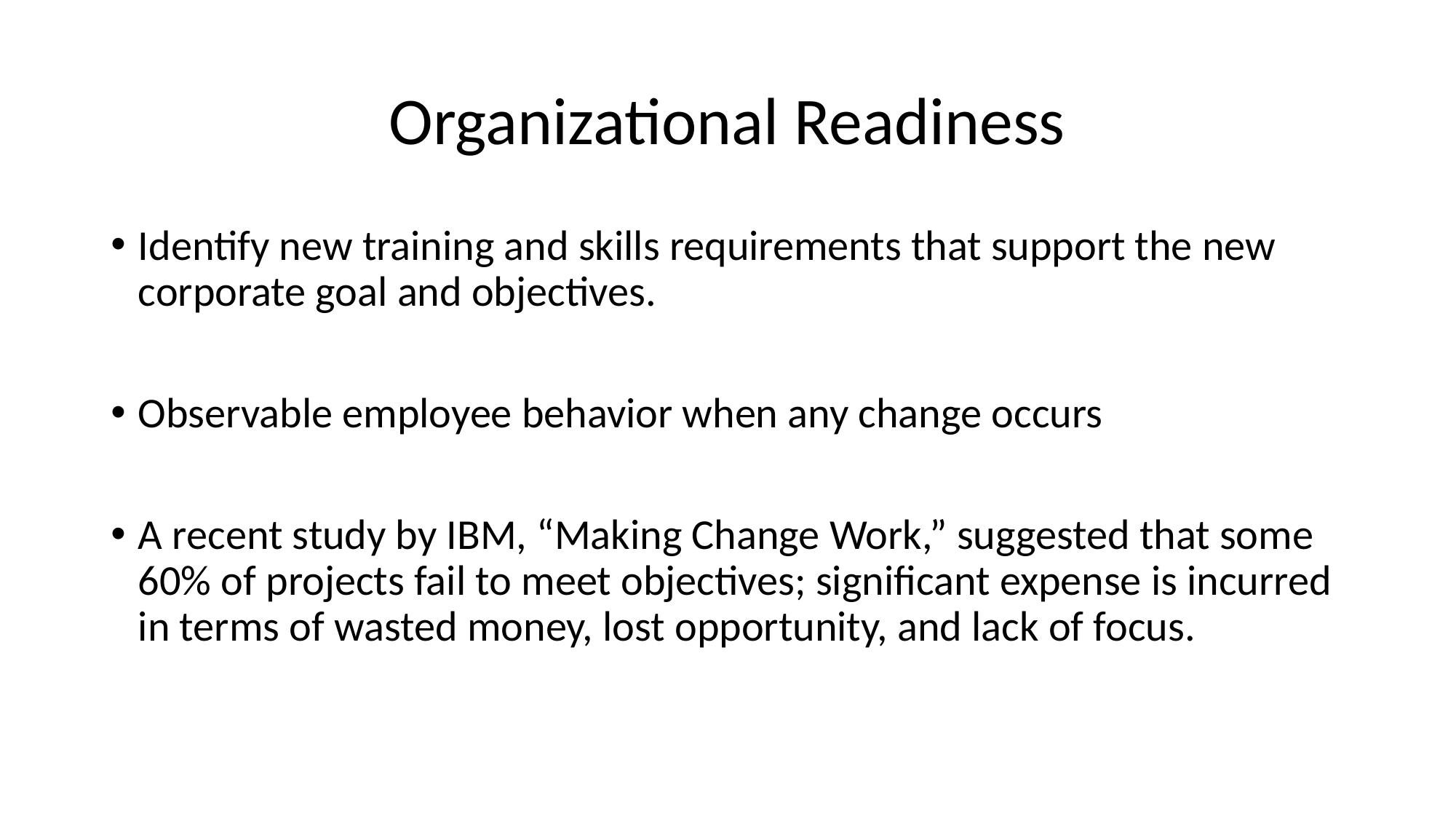

# Organizational Readiness
Identify new training and skills requirements that support the new corporate goal and objectives.

Observable employee behavior when any change occurs

A recent study by IBM, “Making Change Work,” suggested that some 60% of projects fail to meet objectives; significant expense is incurred in terms of wasted money, lost opportunity, and lack of focus.